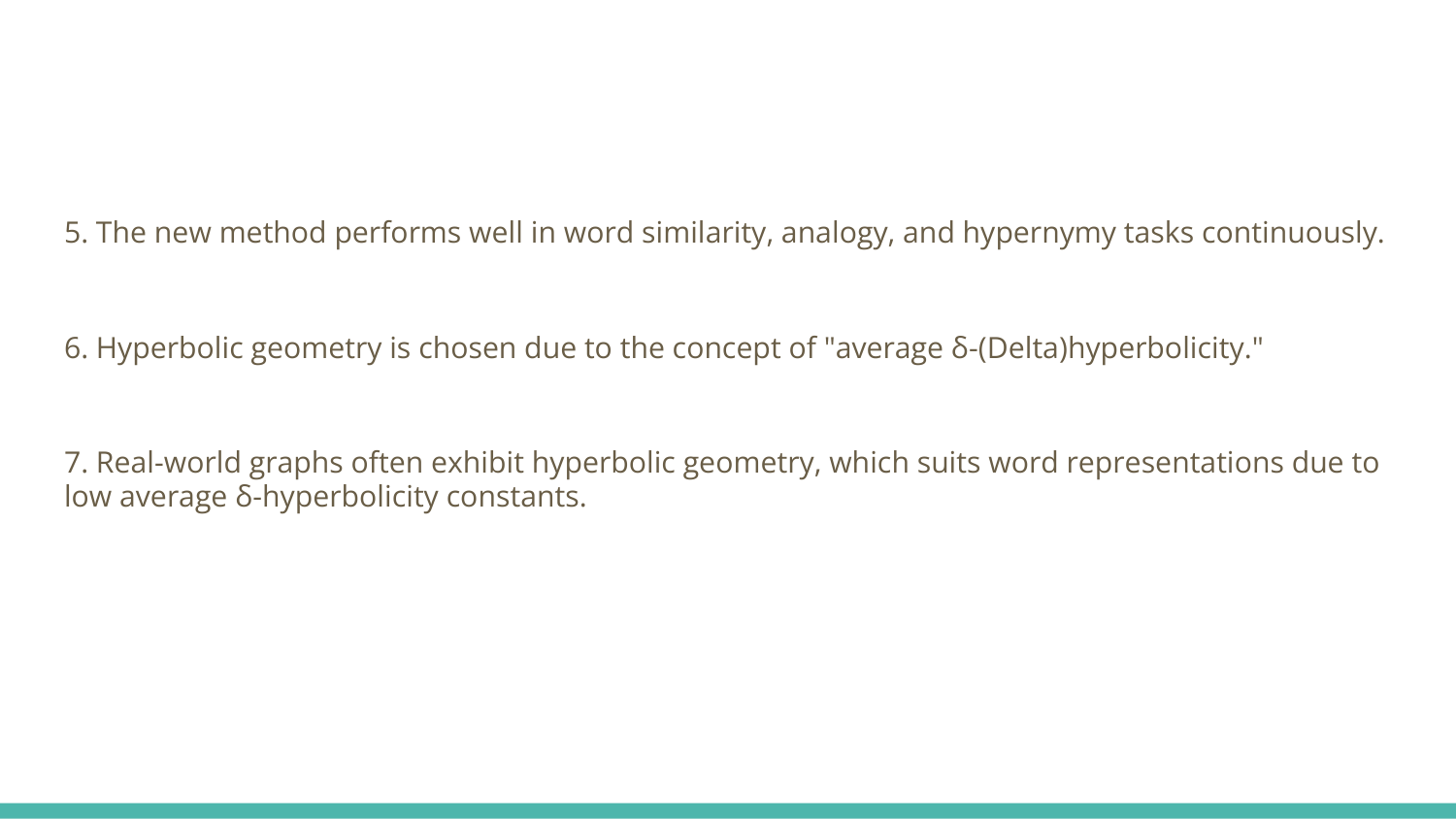

5. The new method performs well in word similarity, analogy, and hypernymy tasks continuously.

6. Hyperbolic geometry is chosen due to the concept of "average δ-(Delta)hyperbolicity."

7. Real-world graphs often exhibit hyperbolic geometry, which suits word representations due to low average δ-hyperbolicity constants.